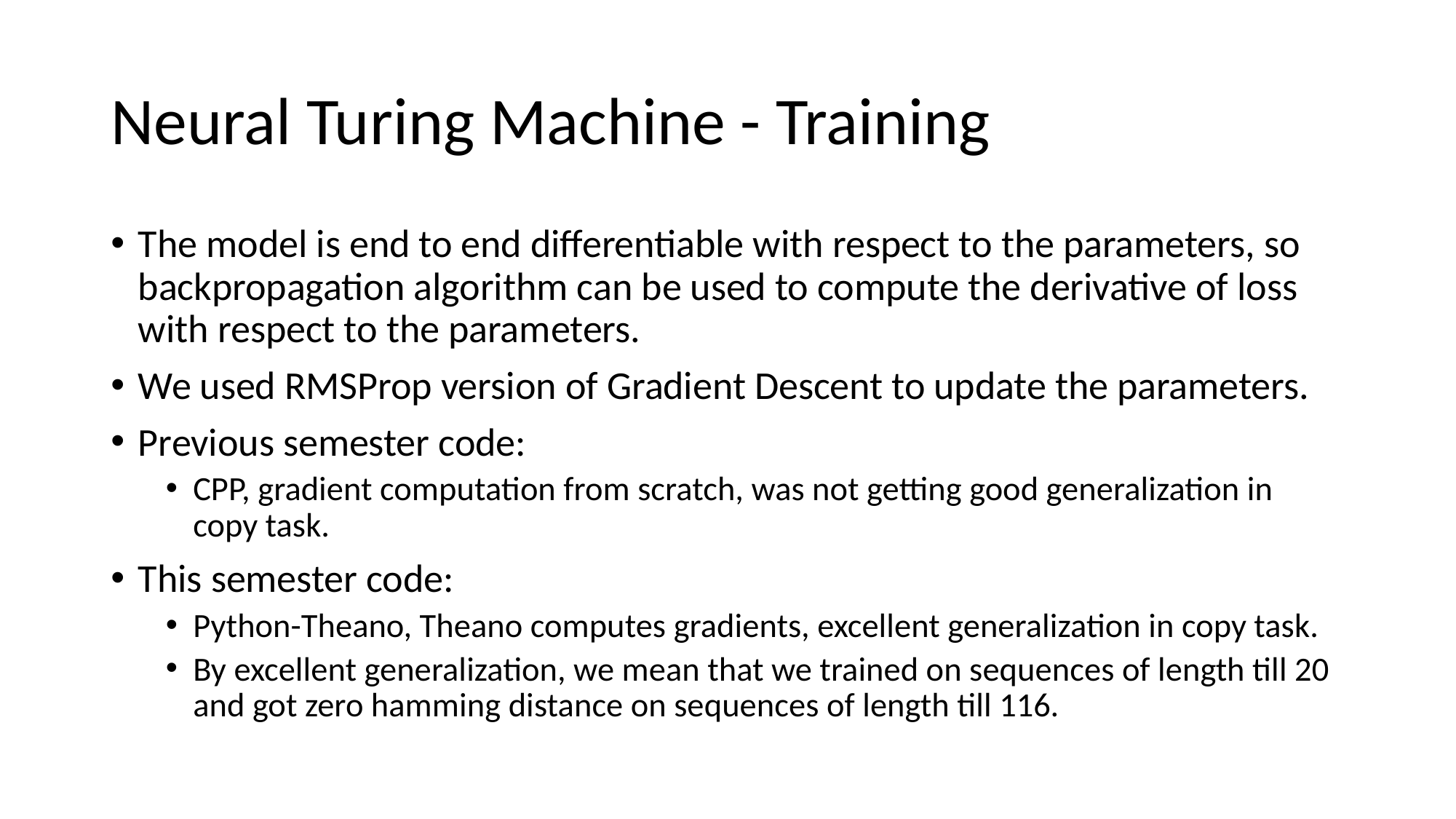

# Neural Turing Machine - Training
The model is end to end differentiable with respect to the parameters, so backpropagation algorithm can be used to compute the derivative of loss with respect to the parameters.
We used RMSProp version of Gradient Descent to update the parameters.
Previous semester code:
CPP, gradient computation from scratch, was not getting good generalization in copy task.
This semester code:
Python-Theano, Theano computes gradients, excellent generalization in copy task.
By excellent generalization, we mean that we trained on sequences of length till 20 and got zero hamming distance on sequences of length till 116.